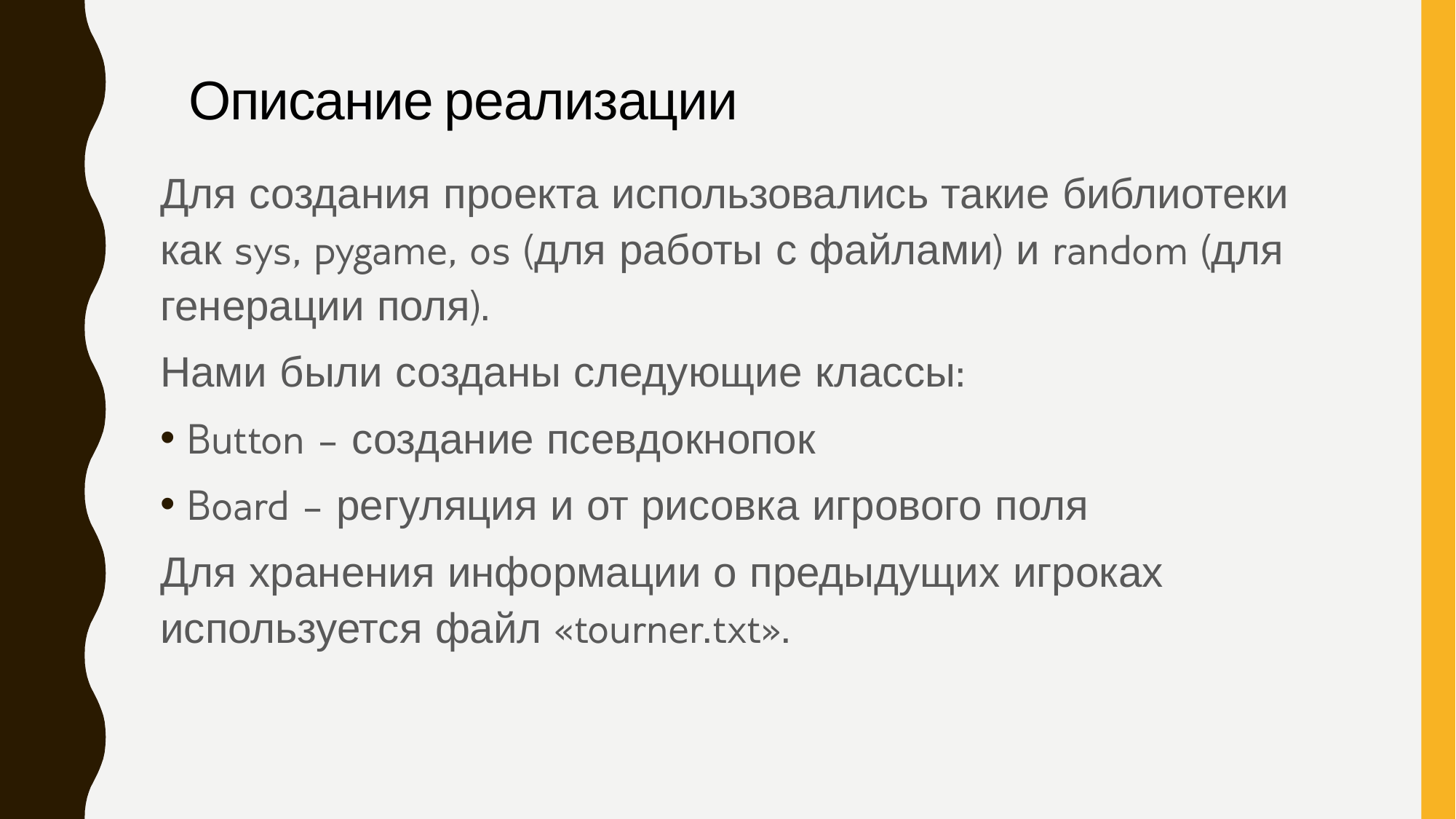

Описание реализации
Для создания проекта использовались такие библиотеки как sys, pygame, os (для работы с файлами) и random (для генерации поля).
Нами были созданы следующие классы:
Button – создание псевдокнопок
Board – регуляция и от рисовка игрового поля
Для хранения информации о предыдущих игроках используется файл «tourner.txt».